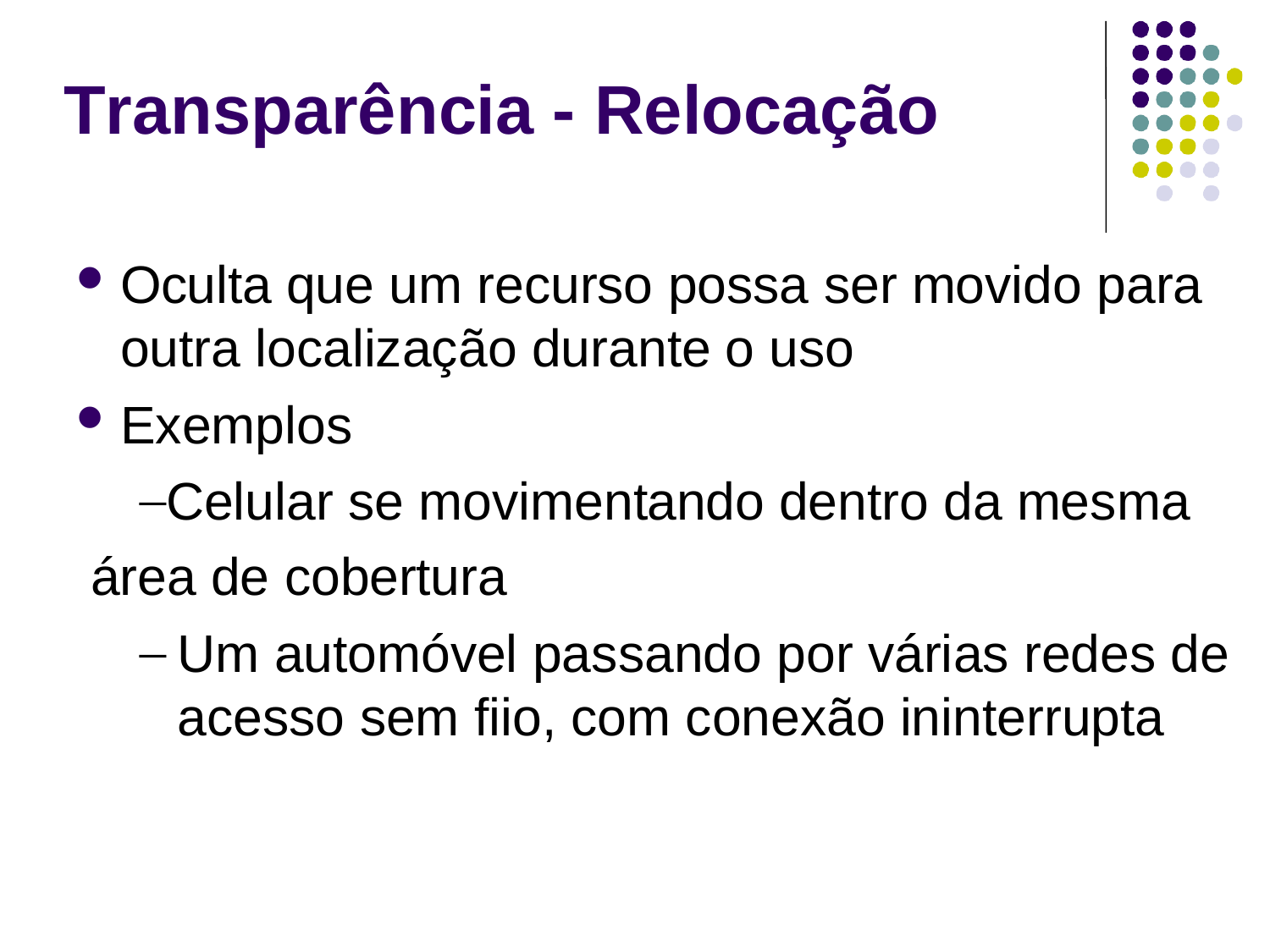

# Transparência - Relocação
Oculta que um recurso possa ser movido para outra localização durante o uso

Exemplos
Celular se movimentando dentro da mesma área de cobertura

Um automóvel passando por várias redes de acesso sem fiio, com conexão ininterrupta